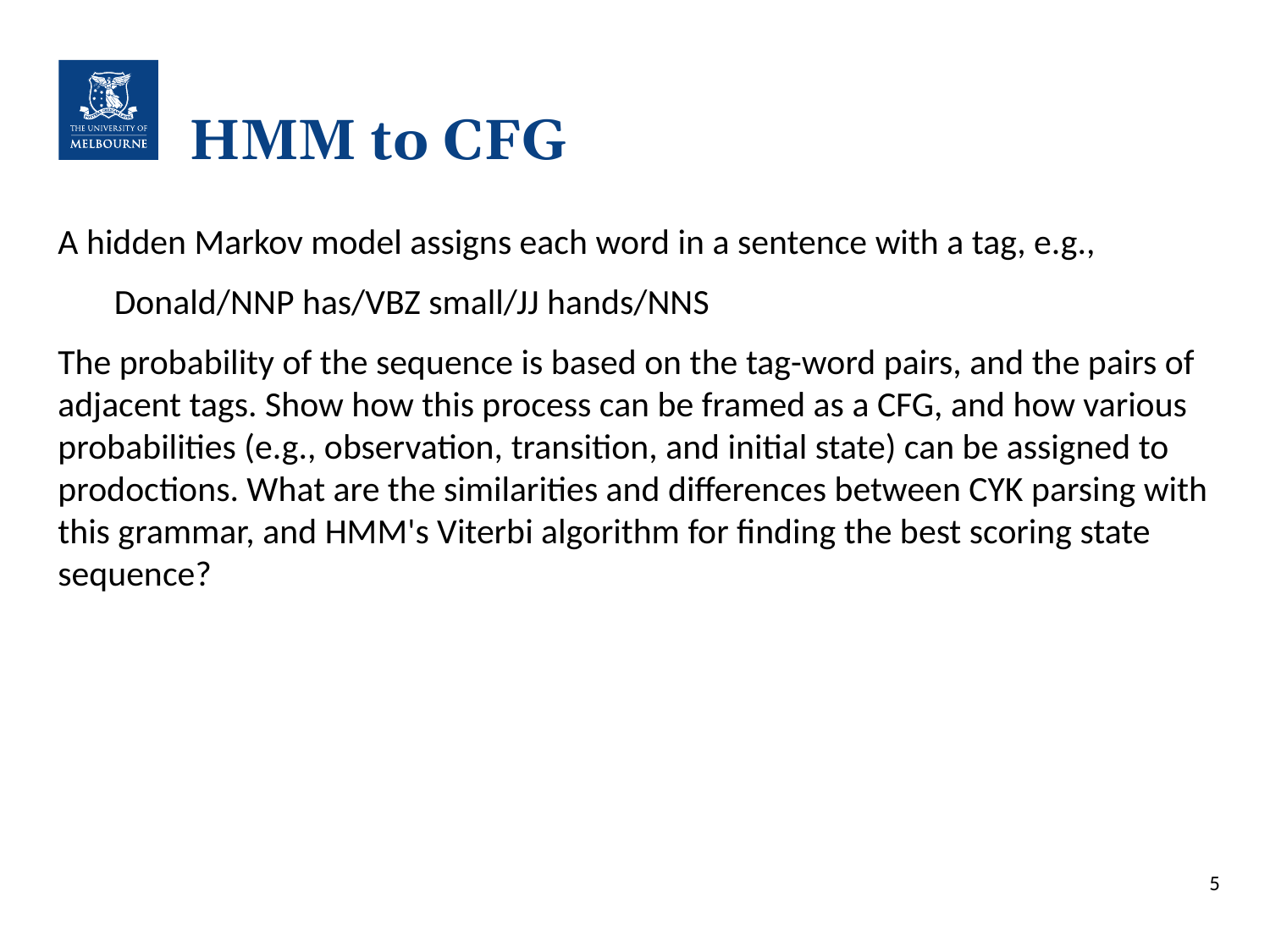

HMM to CFG
A hidden Markov model assigns each word in a sentence with a tag, e.g.,
       Donald/NNP has/VBZ small/JJ hands/NNS
The probability of the sequence is based on the tag-word pairs, and the pairs of adjacent tags. Show how this process can be framed as a CFG, and how various probabilities (e.g., observation, transition, and initial state) can be assigned to prodoctions. What are the similarities and differences between CYK parsing with this grammar, and HMM's Viterbi algorithm for finding the best scoring state sequence?

5